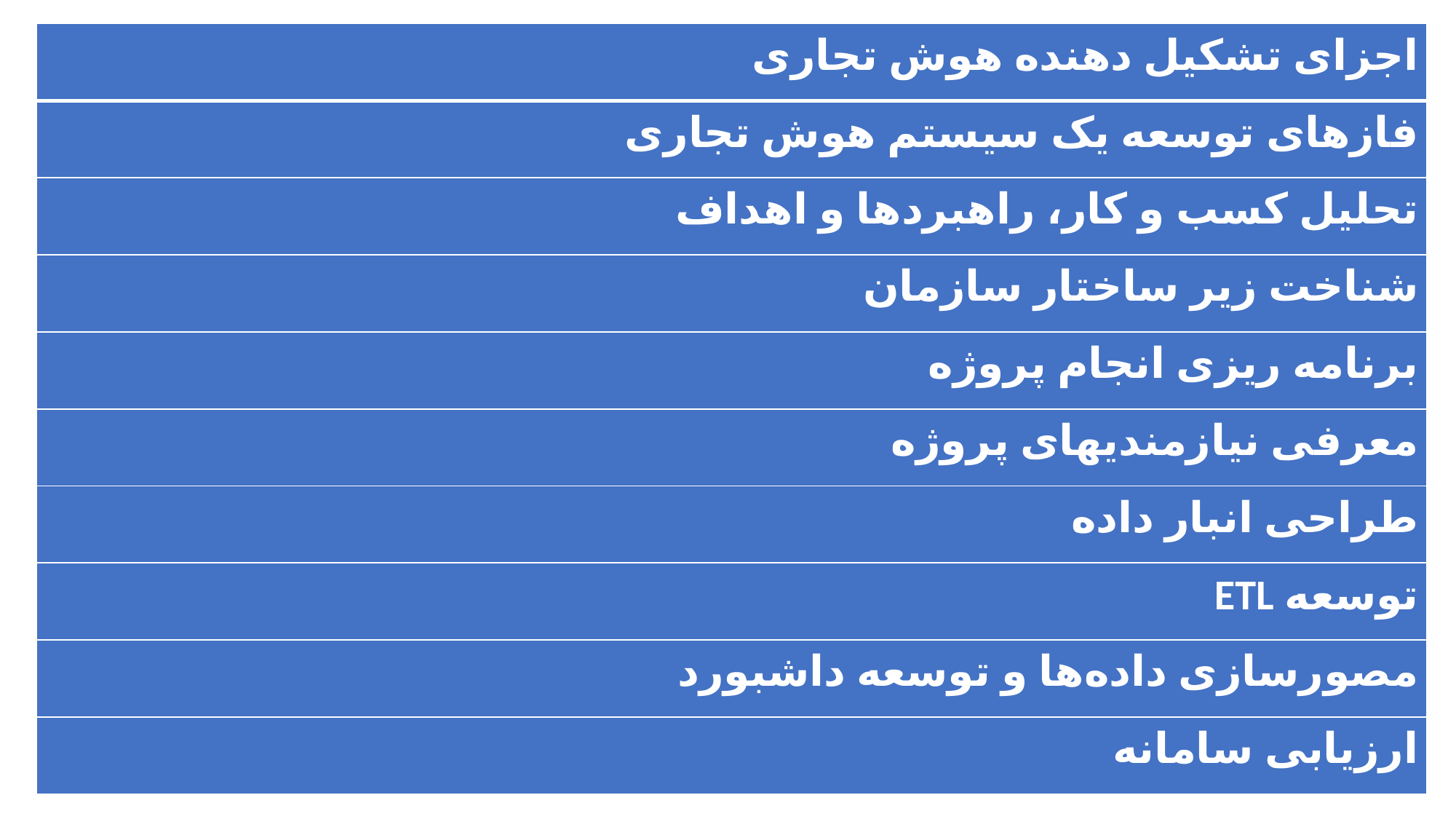

| اجزای تشکیل دهنده هوش تجاری |
| --- |
| فازهای توسعه یک سیستم هوش تجاری |
| تحلیل کسب و کار، راهبردها و اهداف |
| شناخت زیر ساختار سازمان |
| برنامه ریزی انجام پروژه |
| معرفی نیازمندی­های پروژه |
| طراحی انبار داده |
| توسعه ETL |
| مصورسازی داده‌­ها و توسعه داشبورد |
| ارزیابی سامانه |
#